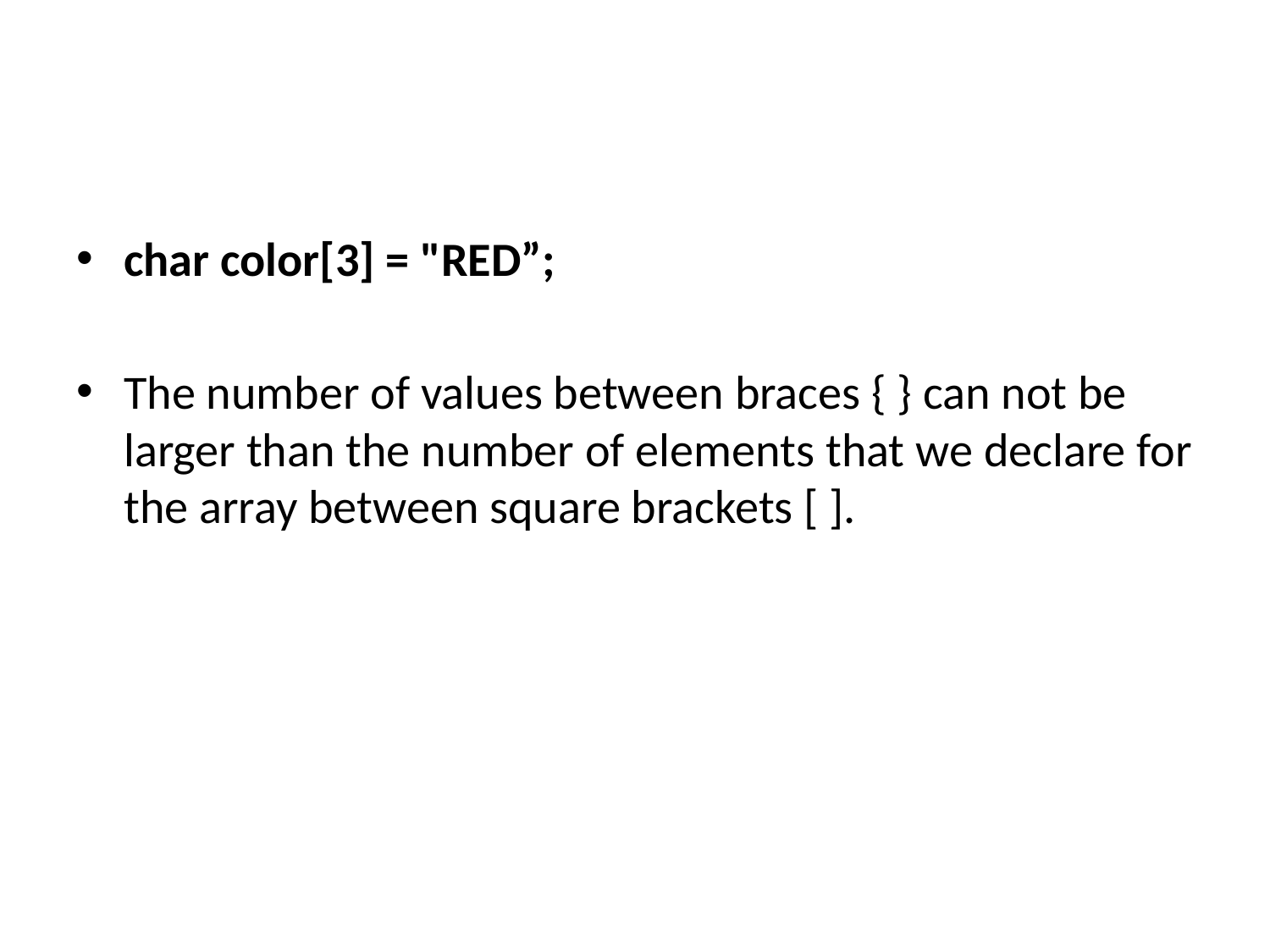

char color[3] = "RED”;

The number of values between braces { } can not be larger than the number of elements that we declare for the array between square brackets [ ].